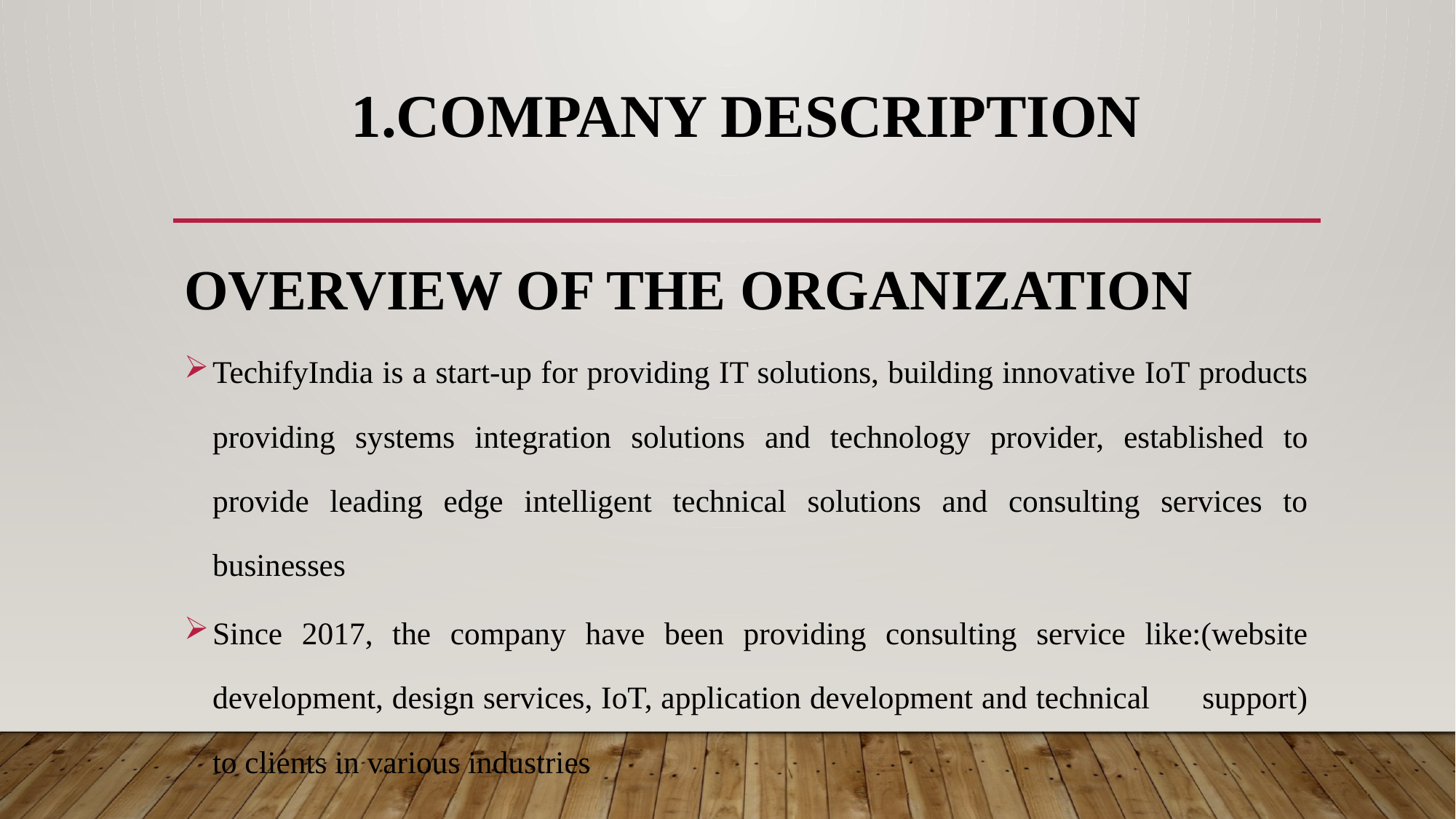

# 1.Company description
OVERVIEW OF THE ORGANIZATION
TechifyIndia is a start-up for providing IT solutions, building innovative IoT products providing systems integration solutions and technology provider, established to provide leading edge intelligent technical solutions and consulting services to businesses
Since 2017, the company have been providing consulting service like:(website development, design services, IoT, application development and technical      support) to clients in various industries